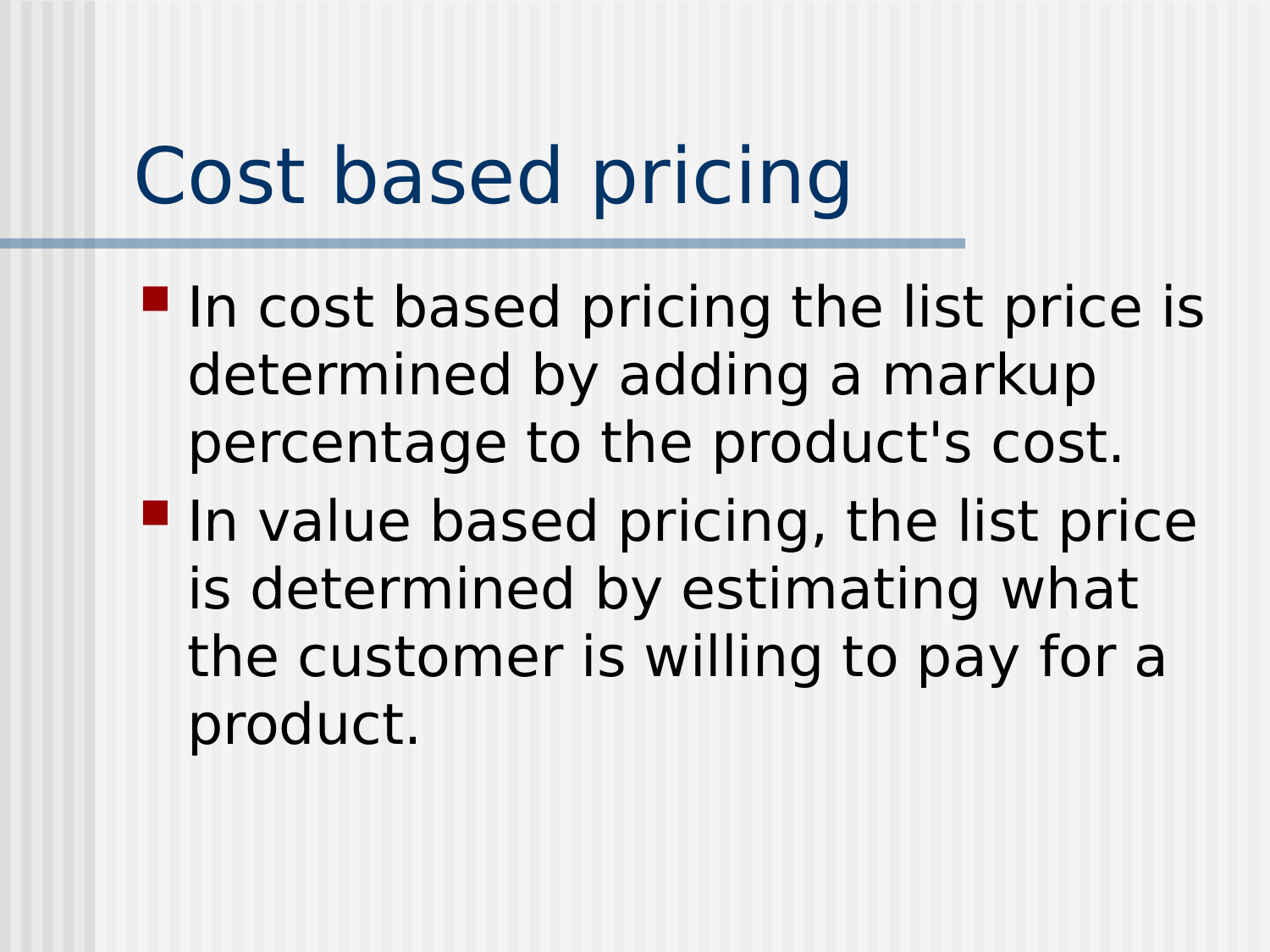

# Cost based pricing
In cost based pricing the list price is determined by adding a markup percentage to the product's cost.
In value based pricing, the list price is determined by estimating what the customer is willing to pay for a product.